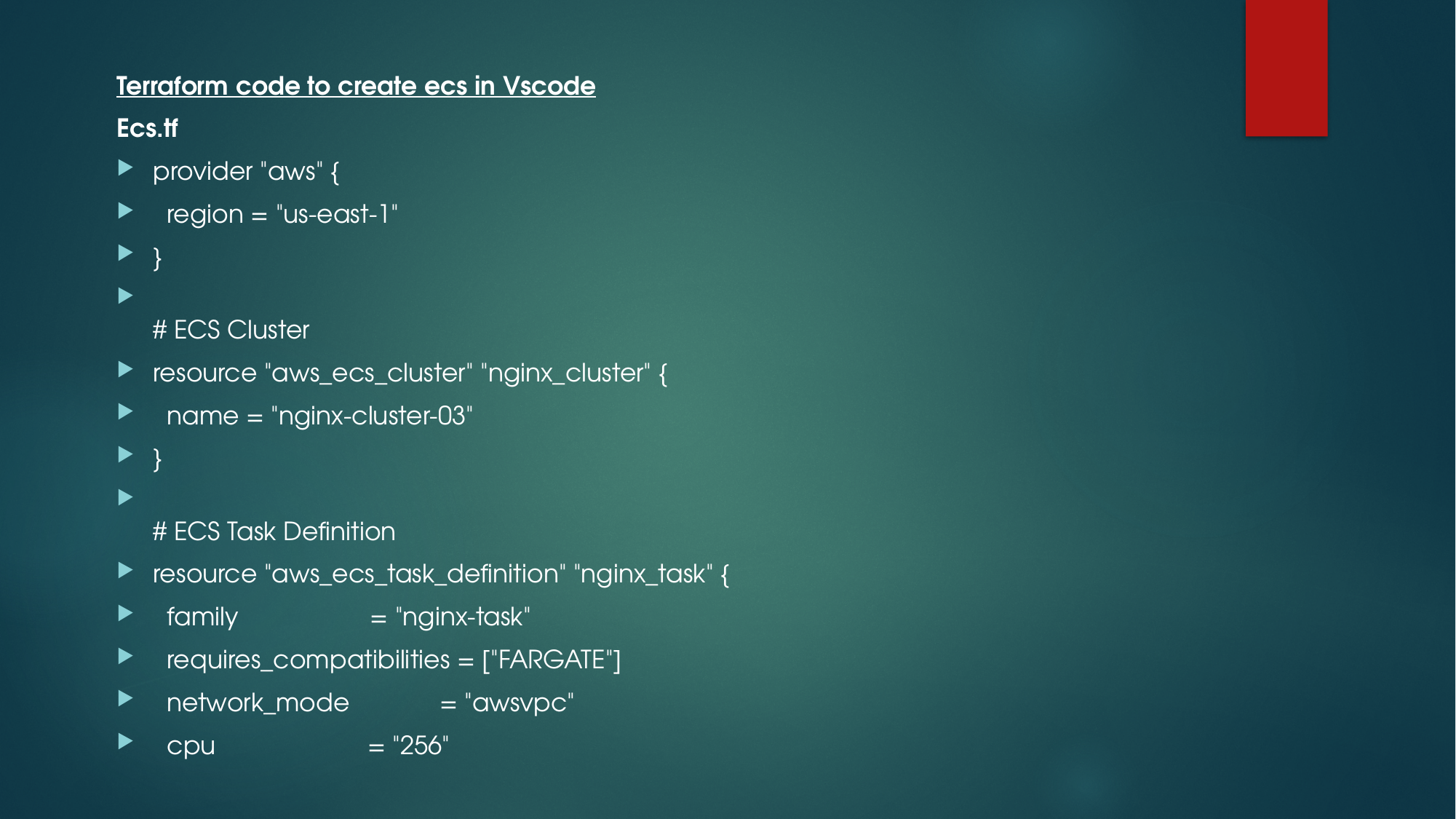

Terraform code to create ecs in Vscode
Ecs.tf
provider "aws" {
  region = "us-east-1"
}
# ECS Cluster
resource "aws_ecs_cluster" "nginx_cluster" {
  name = "nginx-cluster-03"
}
# ECS Task Definition
resource "aws_ecs_task_definition" "nginx_task" {
  family                   = "nginx-task"
  requires_compatibilities = ["FARGATE"]
  network_mode             = "awsvpc"
  cpu                      = "256"